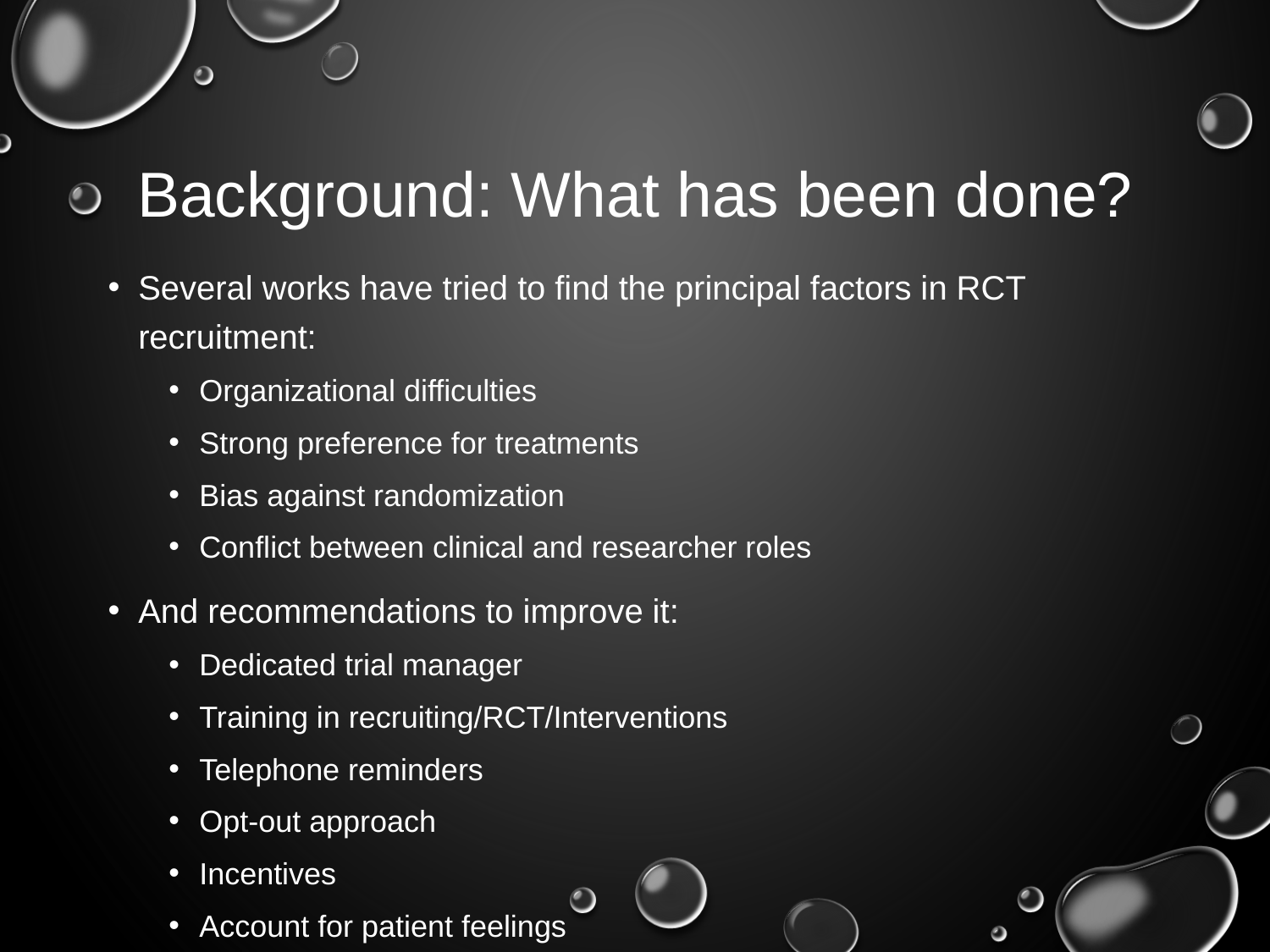

# Background: What has been done?
Several works have tried to find the principal factors in RCT recruitment:
Organizational difficulties
Strong preference for treatments
Bias against randomization
Conflict between clinical and researcher roles
And recommendations to improve it:
Dedicated trial manager
Training in recruiting/RCT/Interventions
Telephone reminders
Opt-out approach
Incentives
Account for patient feelings